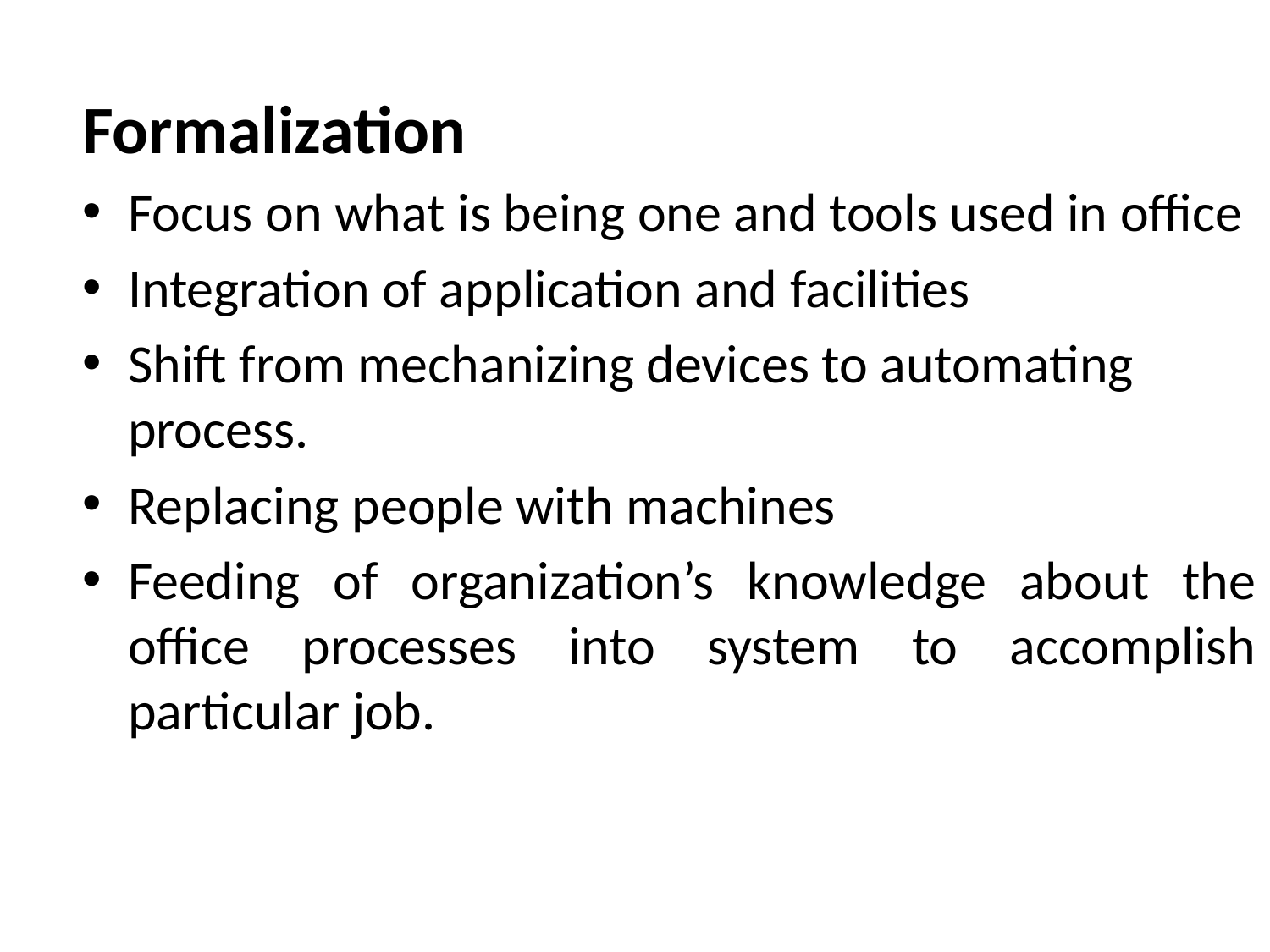

Formalization
Focus on what is being one and tools used in office
Integration of application and facilities
Shift from mechanizing devices to automating process.
Replacing people with machines
Feeding of organization’s knowledge about the office processes into system to accomplish particular job.

10